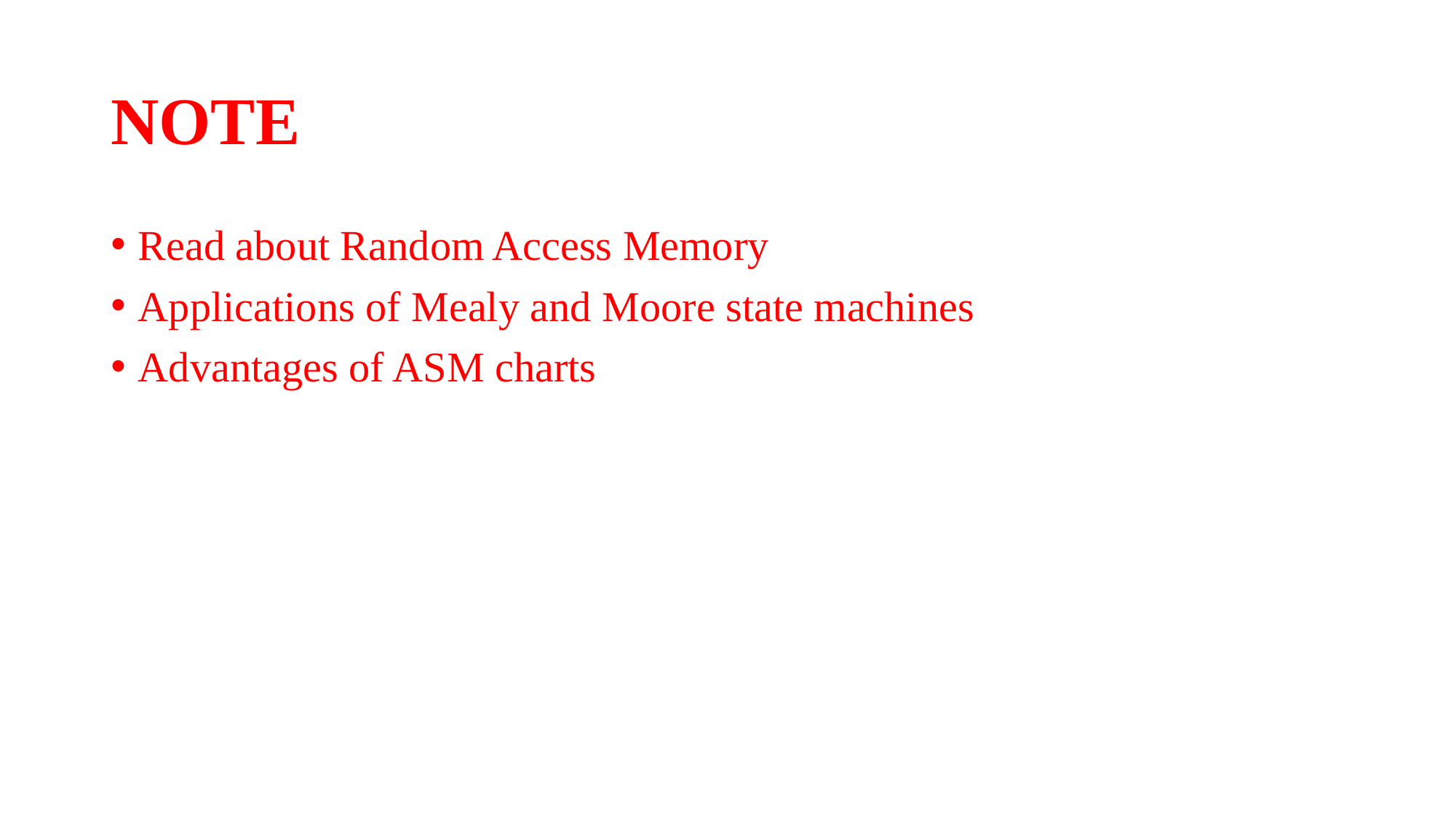

# NOTE
Read about Random Access Memory
Applications of Mealy and Moore state machines
Advantages of ASM charts